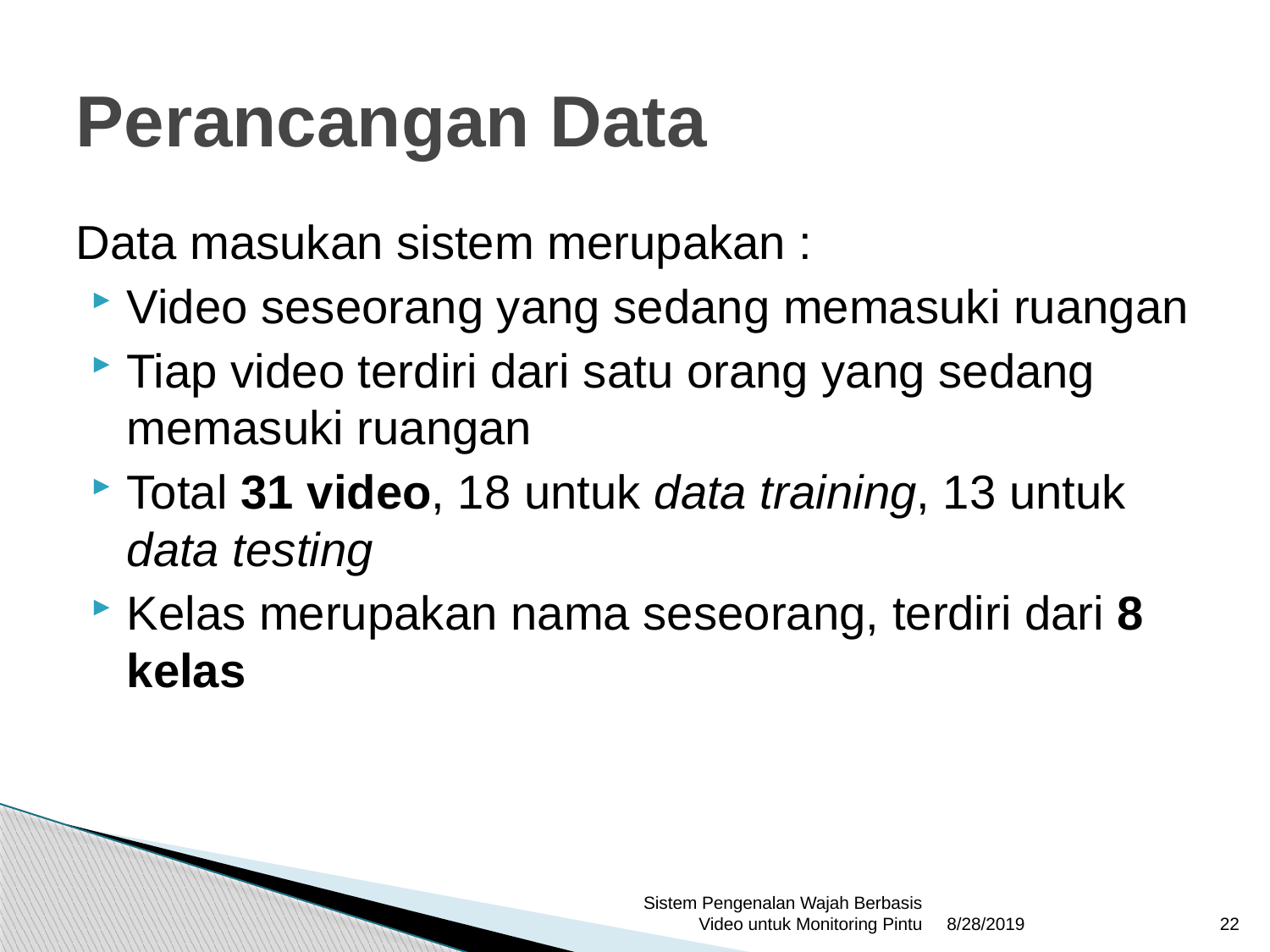

# Perancangan Data
Data masukan sistem merupakan :
Video seseorang yang sedang memasuki ruangan
Tiap video terdiri dari satu orang yang sedang memasuki ruangan
Total 31 video, 18 untuk data training, 13 untuk data testing
Kelas merupakan nama seseorang, terdiri dari 8 kelas
Sistem Pengenalan Wajah Berbasis Video untuk Monitoring Pintu
8/28/2019
22